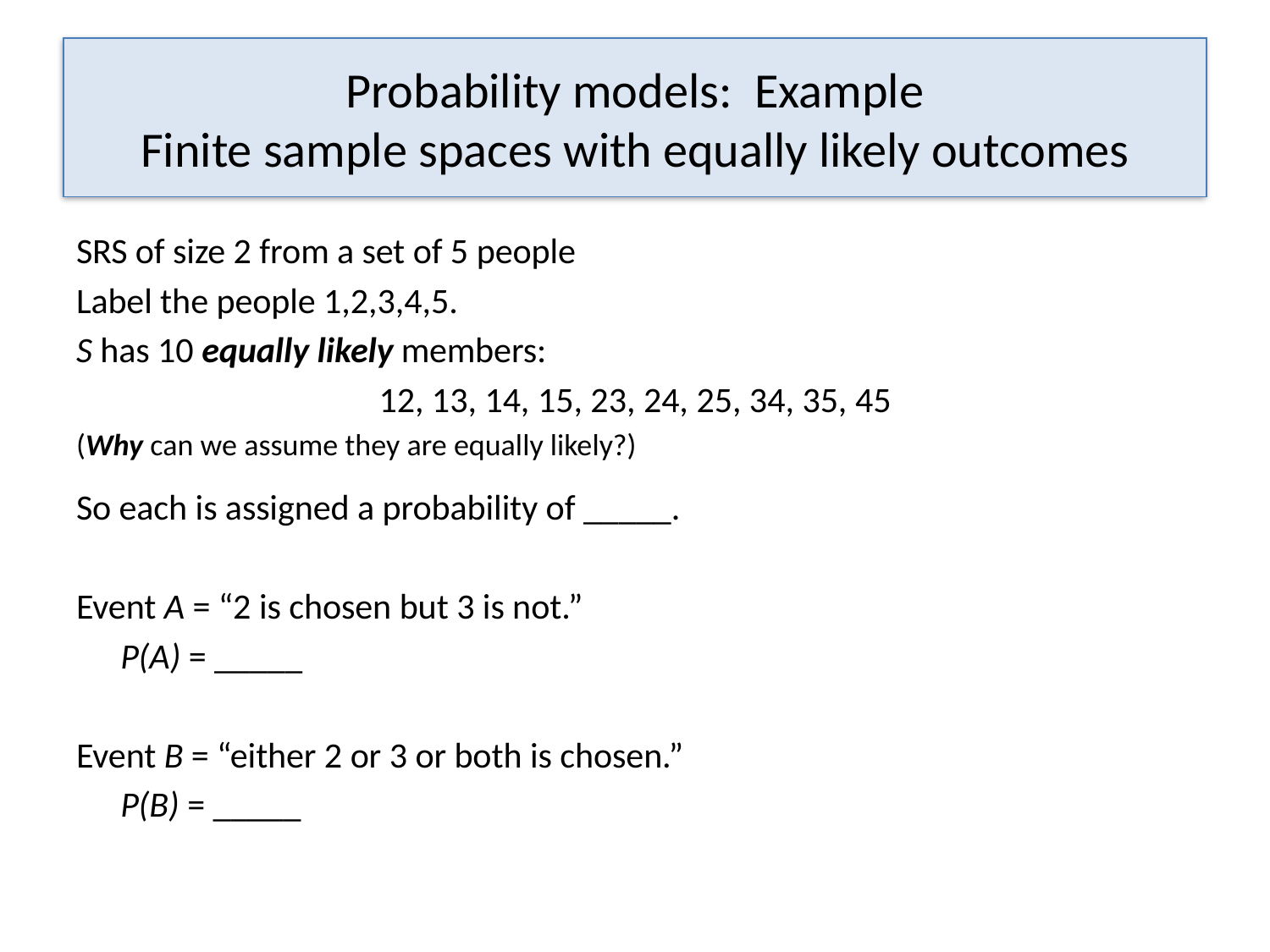

# Probability models:  Example Finite sample spaces with equally likely outcomes
SRS of size 2 from a set of 5 people
Label the people 1,2,3,4,5.
S has 10 equally likely members:
12, 13, 14, 15, 23, 24, 25, 34, 35, 45
(Why can we assume they are equally likely?)
So each is assigned a probability of _____.

Event A = “2 is chosen but 3 is not.”
	P(A) = _____

Event B = “either 2 or 3 or both is chosen.”
	P(B) = _____